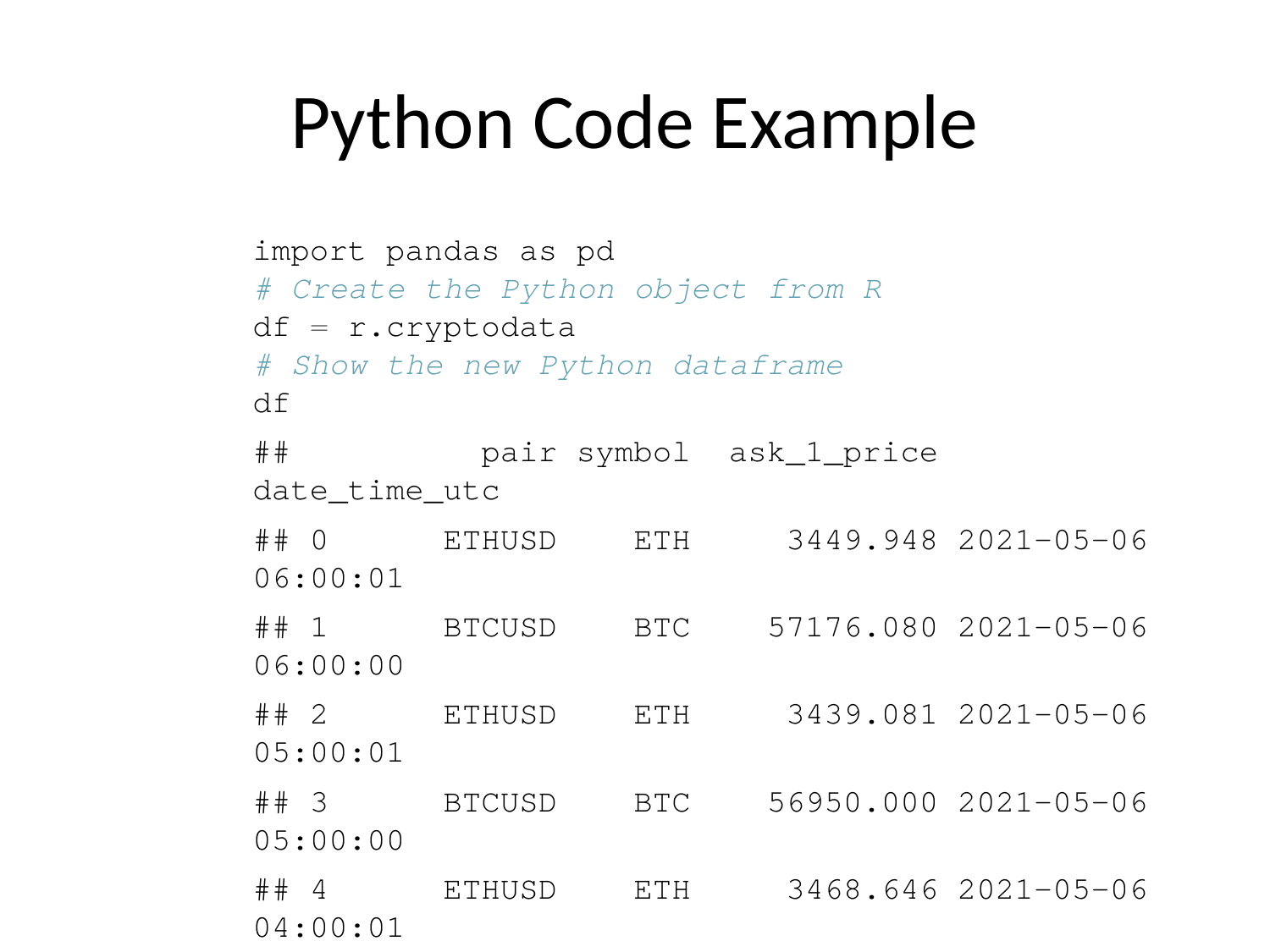

# Python Code Example
import pandas as pd
# Create the Python object from R
df = r.cryptodata
# Show the new Python dataframe
df
##          pair symbol  ask_1_price       date_time_utc
## 0      ETHUSD    ETH     3449.948 2021-05-06 06:00:01
## 1      BTCUSD    BTC    57176.080 2021-05-06 06:00:00
## 2      ETHUSD    ETH     3439.081 2021-05-06 05:00:01
## 3      BTCUSD    BTC    56950.000 2021-05-06 05:00:00
## 4      ETHUSD    ETH     3468.646 2021-05-06 04:00:01
## ...       ...    ...          ...                 ...
## 12027  BTCUSD    BTC    11972.900 2020-08-10 06:03:50
## 12028  BTCUSD    BTC    11985.890 2020-08-10 05:03:48
## 12029  BTCUSD    BTC    11997.470 2020-08-10 04:32:55
## 12030  BTCUSD    BTC    10686.880                 NaT
## 12031  ETHUSD    ETH      357.844                 NaT
##
## [12032 rows x 4 columns]